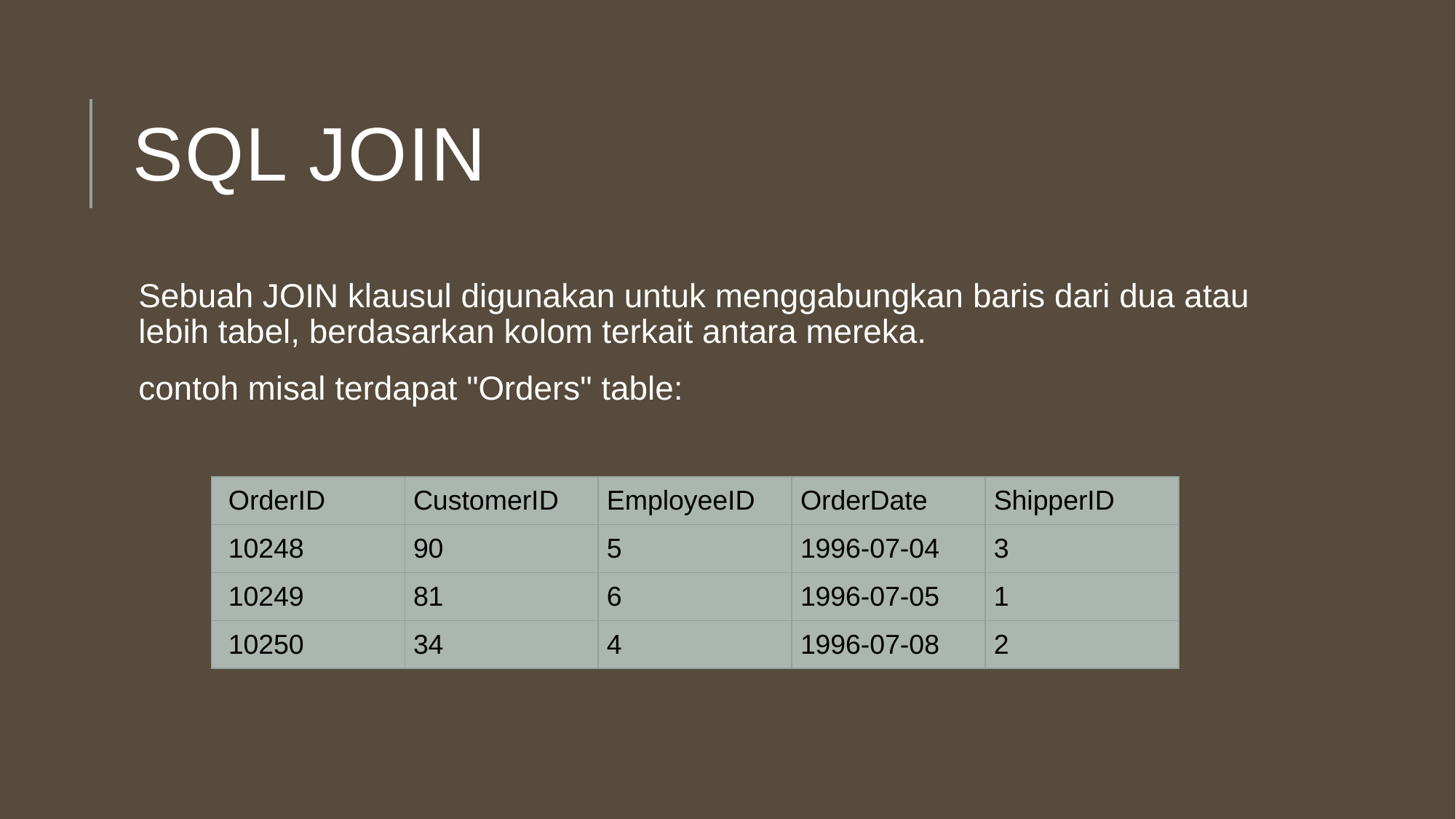

# SQL JOIN
Sebuah JOIN klausul digunakan untuk menggabungkan baris dari dua atau lebih tabel, berdasarkan kolom terkait antara mereka.
contoh misal terdapat "Orders" table:

| OrderID | CustomerID | EmployeeID | OrderDate | ShipperID |
| --- | --- | --- | --- | --- |
| 10248 | 90 | 5 | 1996-07-04 | 3 |
| 10249 | 81 | 6 | 1996-07-05 | 1 |
| 10250 | 34 | 4 | 1996-07-08 | 2 |